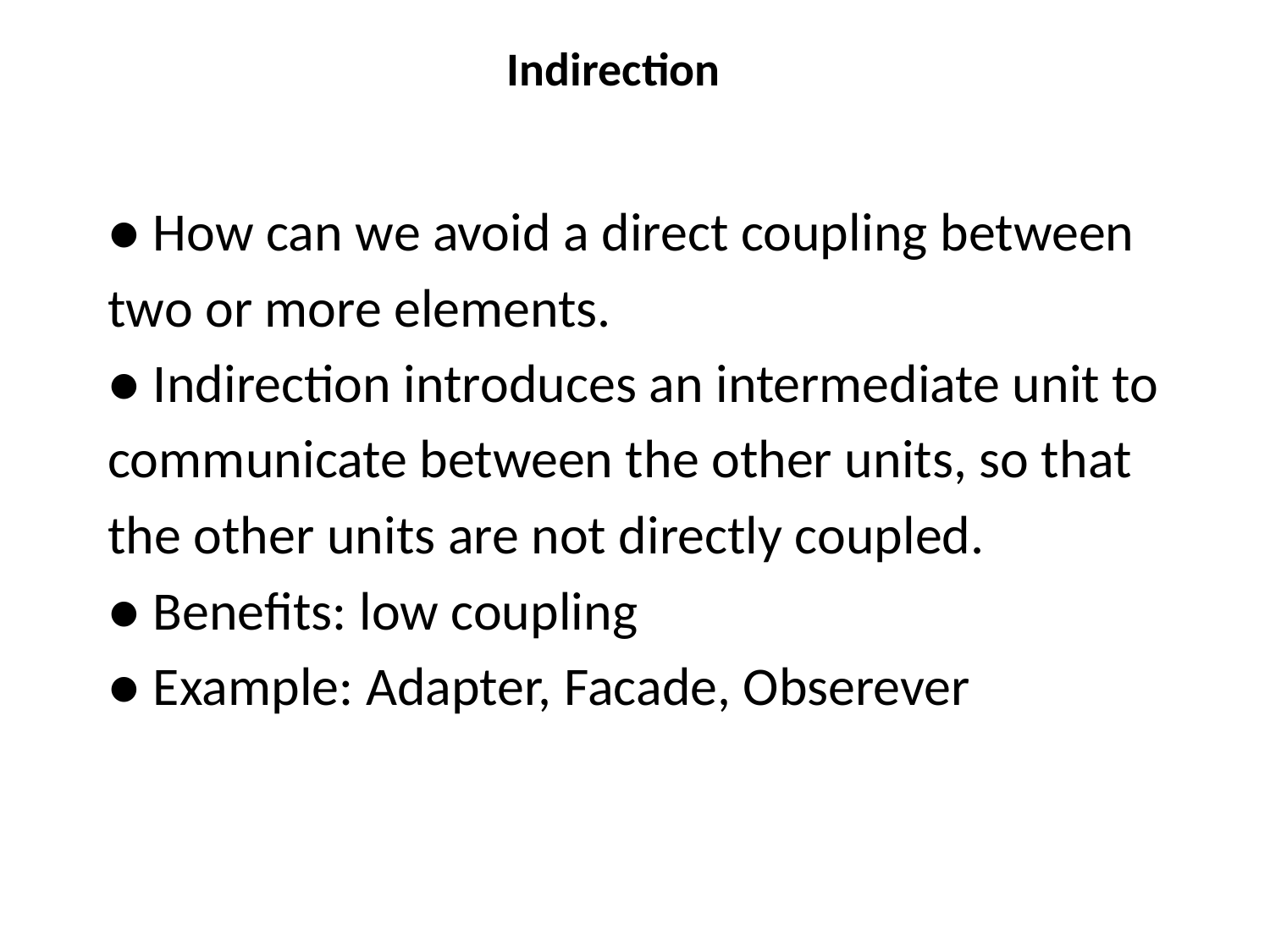

# Indirection
● How can we avoid a direct coupling between
two or more elements.
● Indirection introduces an intermediate unit to
communicate between the other units, so that
the other units are not directly coupled.
● Benefits: low coupling
● Example: Adapter, Facade, Obserever